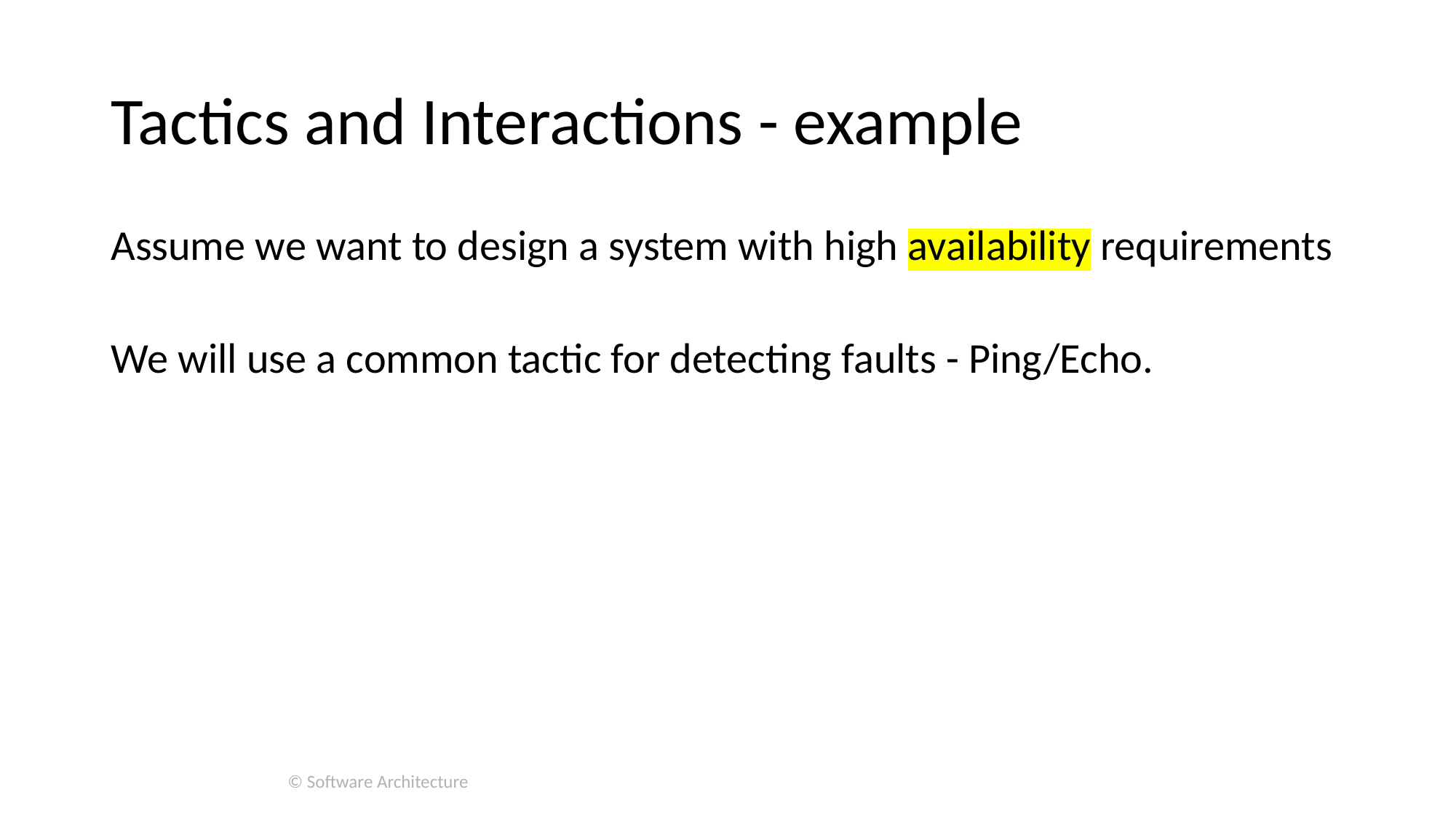

# Tactics and Interactions - example
Assume we want to design a system with high availability requirements

We will use a common tactic for detecting faults - Ping/Echo.
© Software Architecture